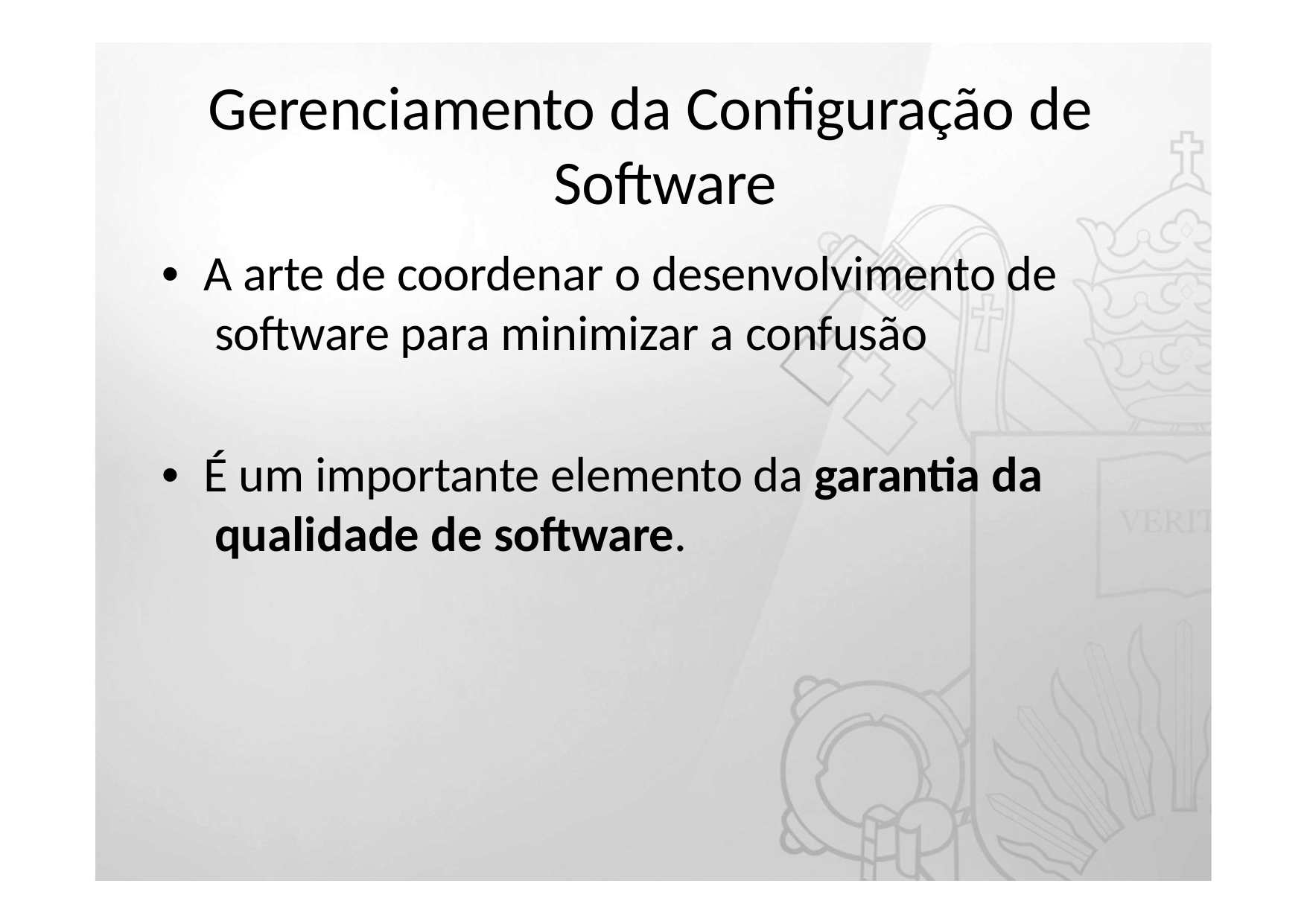

# Gerenciamento da Configuração de  Software
•	A arte de coordenar o desenvolvimento de  software para minimizar a confusão

•	É um importante elemento da garantia da  qualidade de software.